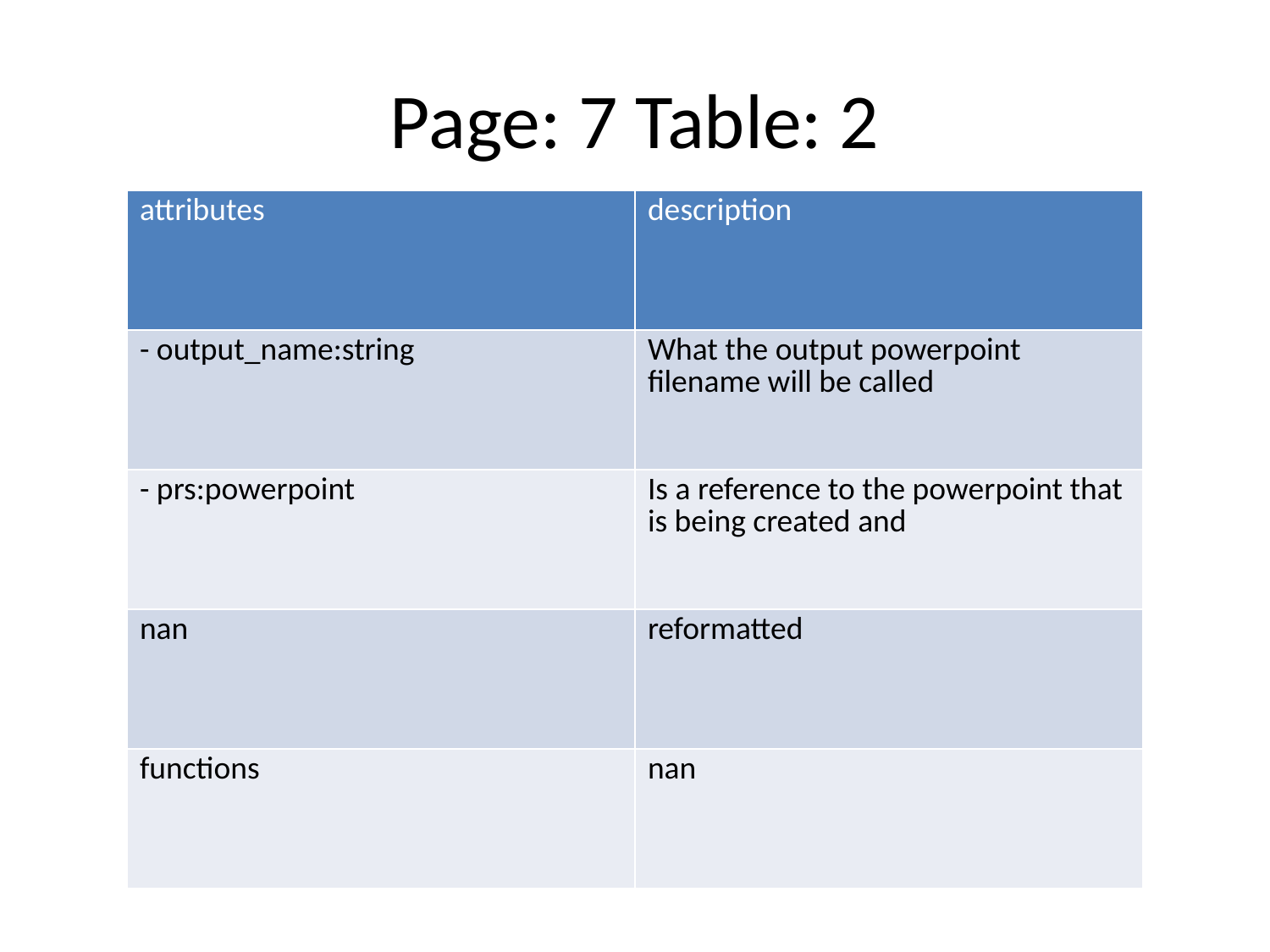

# Page: 7 Table: 2
| attributes | description |
| --- | --- |
| - output\_name:string | What the output powerpoint filename will be called |
| - prs:powerpoint | Is a reference to the powerpoint that is being created and |
| nan | reformatted |
| functions | nan |